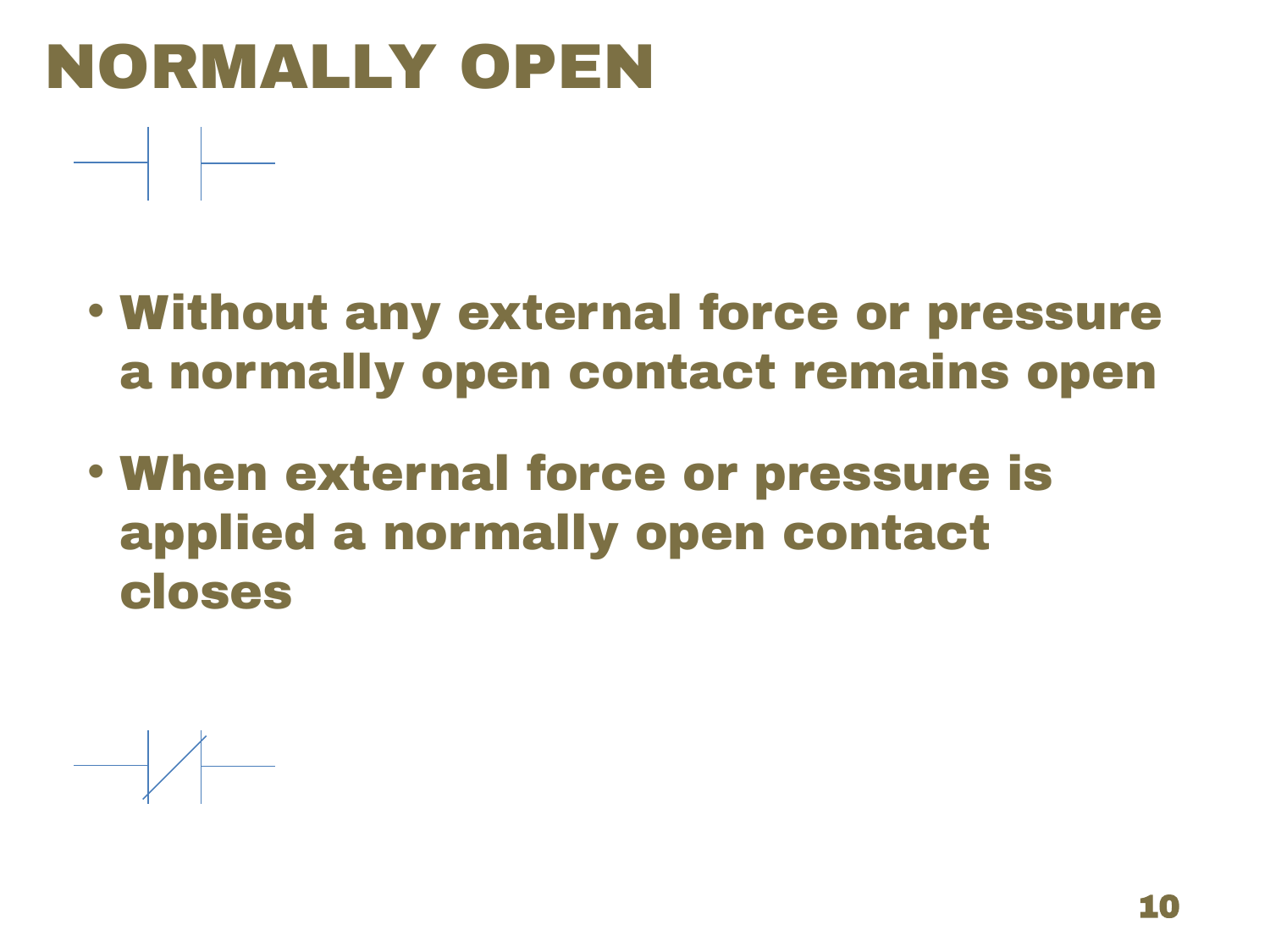

NORMALLY OPEN
Without any external force or pressure a normally open contact remains open
When external force or pressure is applied a normally open contact closes
10